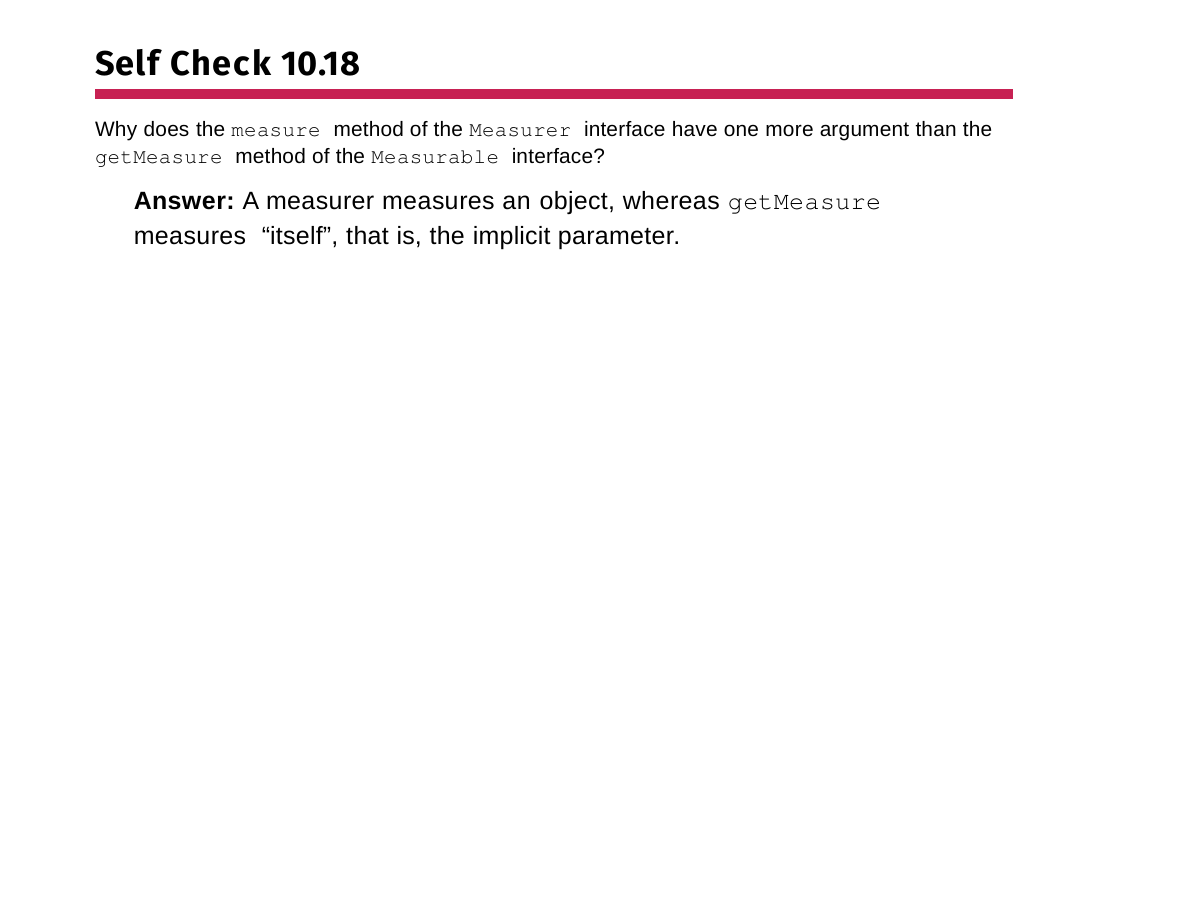

# Self Check 10.18
Why does the measure method of the Measurer interface have one more argument than the
getMeasure method of the Measurable interface?
Answer: A measurer measures an object, whereas getMeasure measures  “itself”, that is, the implicit parameter.